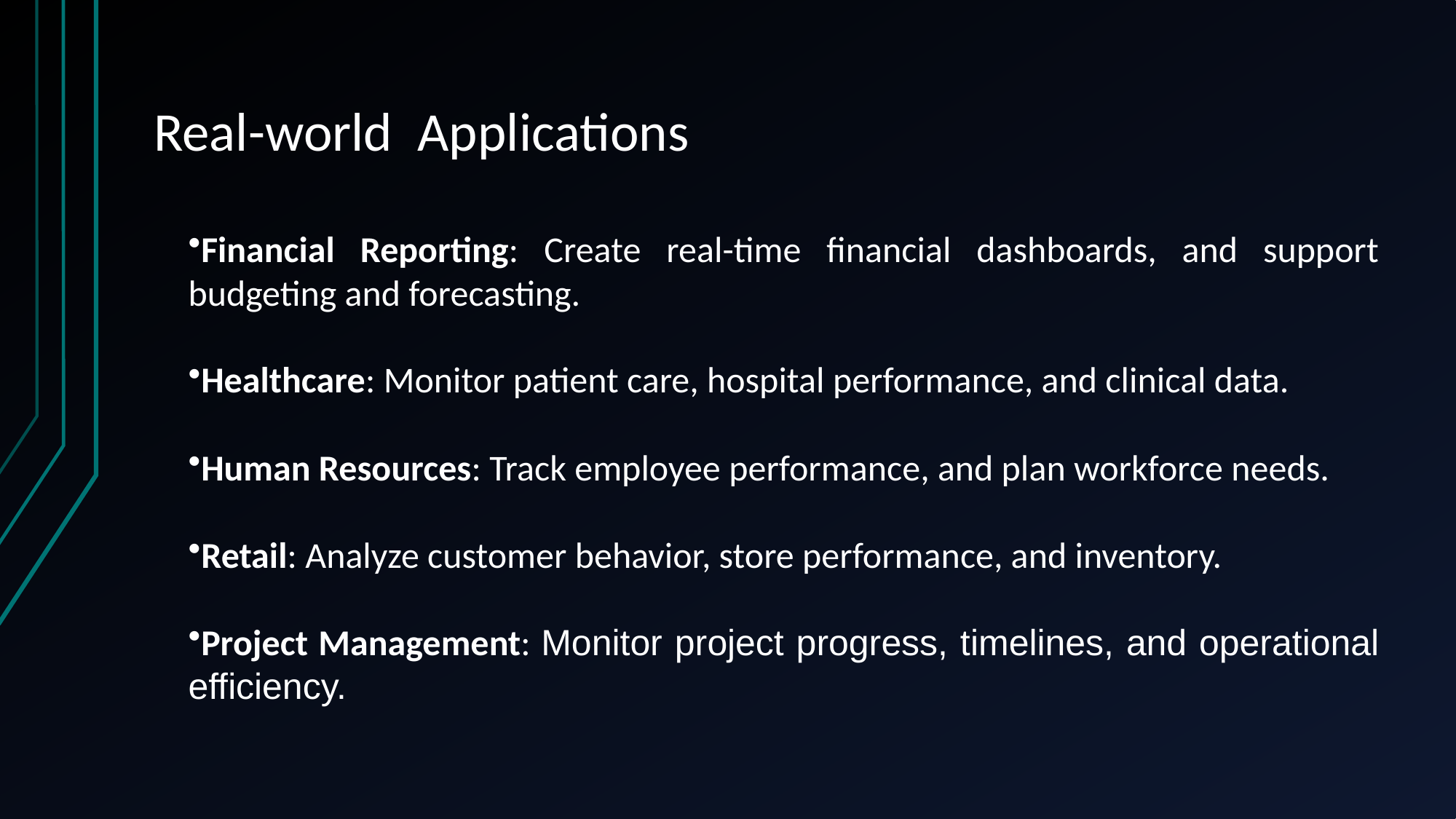

Real-world  Applications
Financial Reporting: Create real-time financial dashboards, and support budgeting and forecasting.

Healthcare: Monitor patient care, hospital performance, and clinical data.

Human Resources: Track employee performance, and plan workforce needs.

Retail: Analyze customer behavior, store performance, and inventory.

Project Management: Monitor project progress, timelines, and operational efficiency.